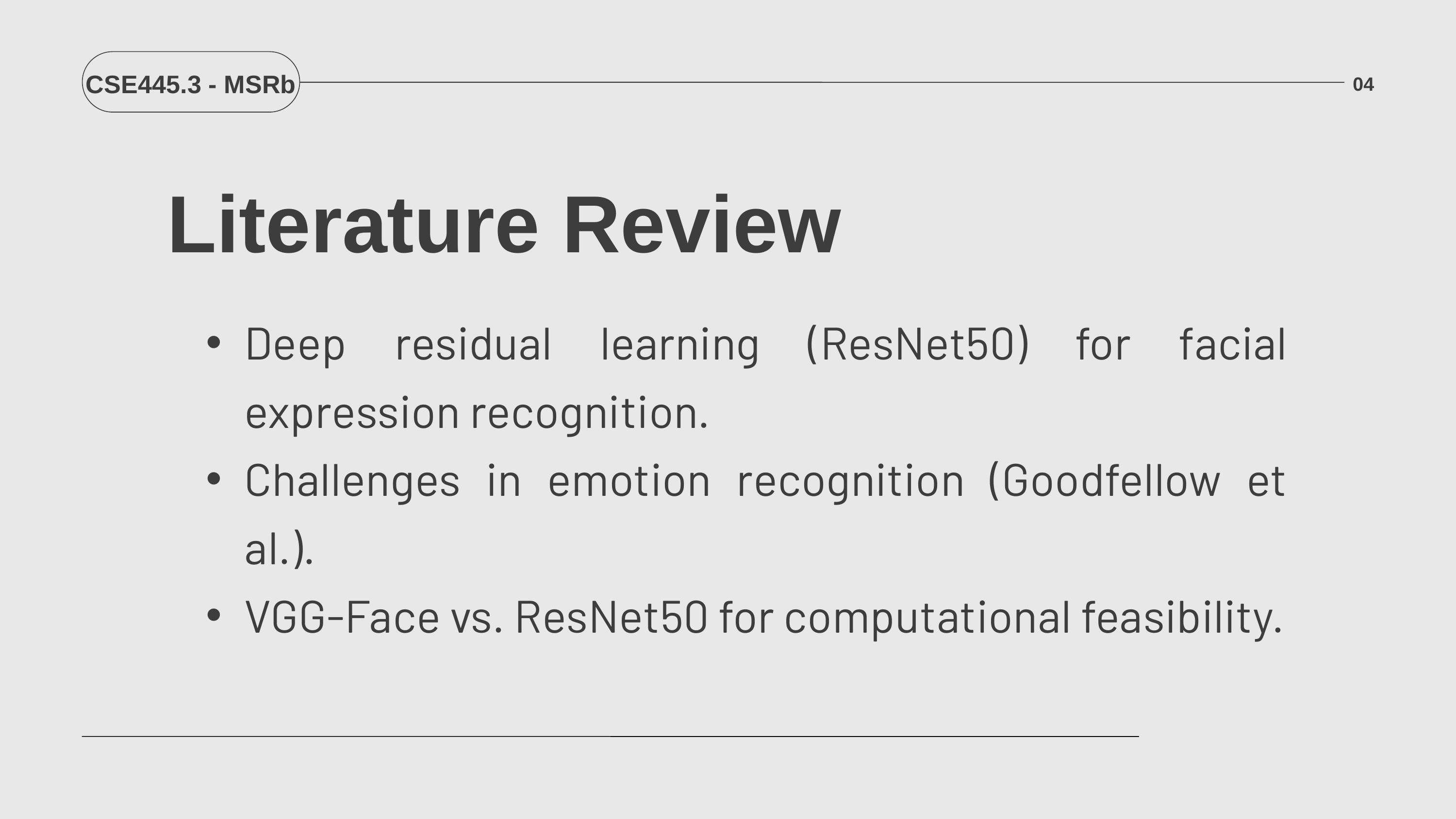

CSE445.3 - MSRb
04

Literature Review
Deep residual learning (ResNet50) for facial expression recognition.
Challenges in emotion recognition (Goodfellow et al.).
VGG-Face vs. ResNet50 for computational feasibility.